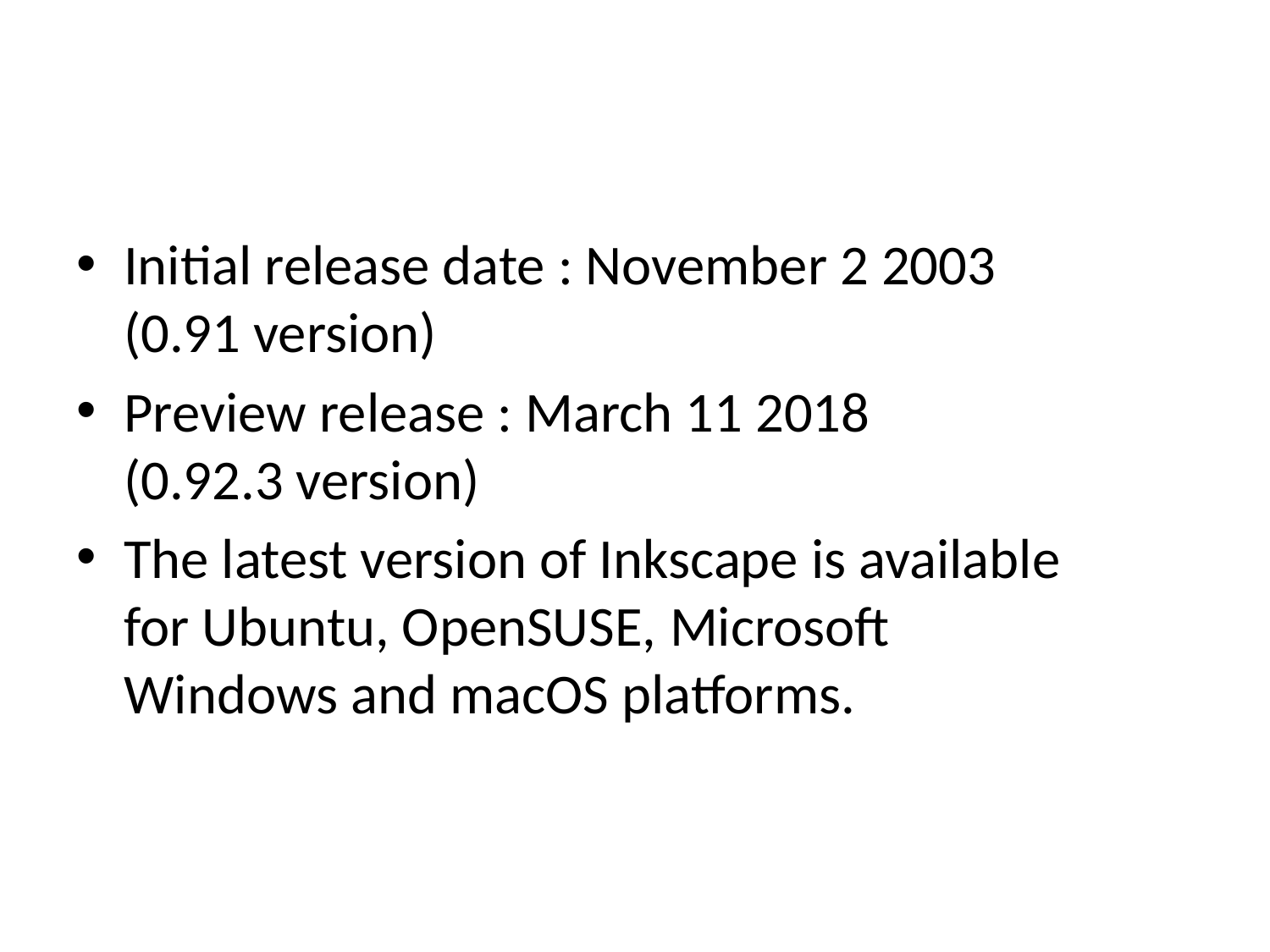

#
Initial release date : November 2 2003        (0.91 version)
Preview release : March 11 2018             (0.92.3 version)
The latest version of Inkscape is available for Ubuntu, OpenSUSE, Microsoft Windows and macOS platforms.